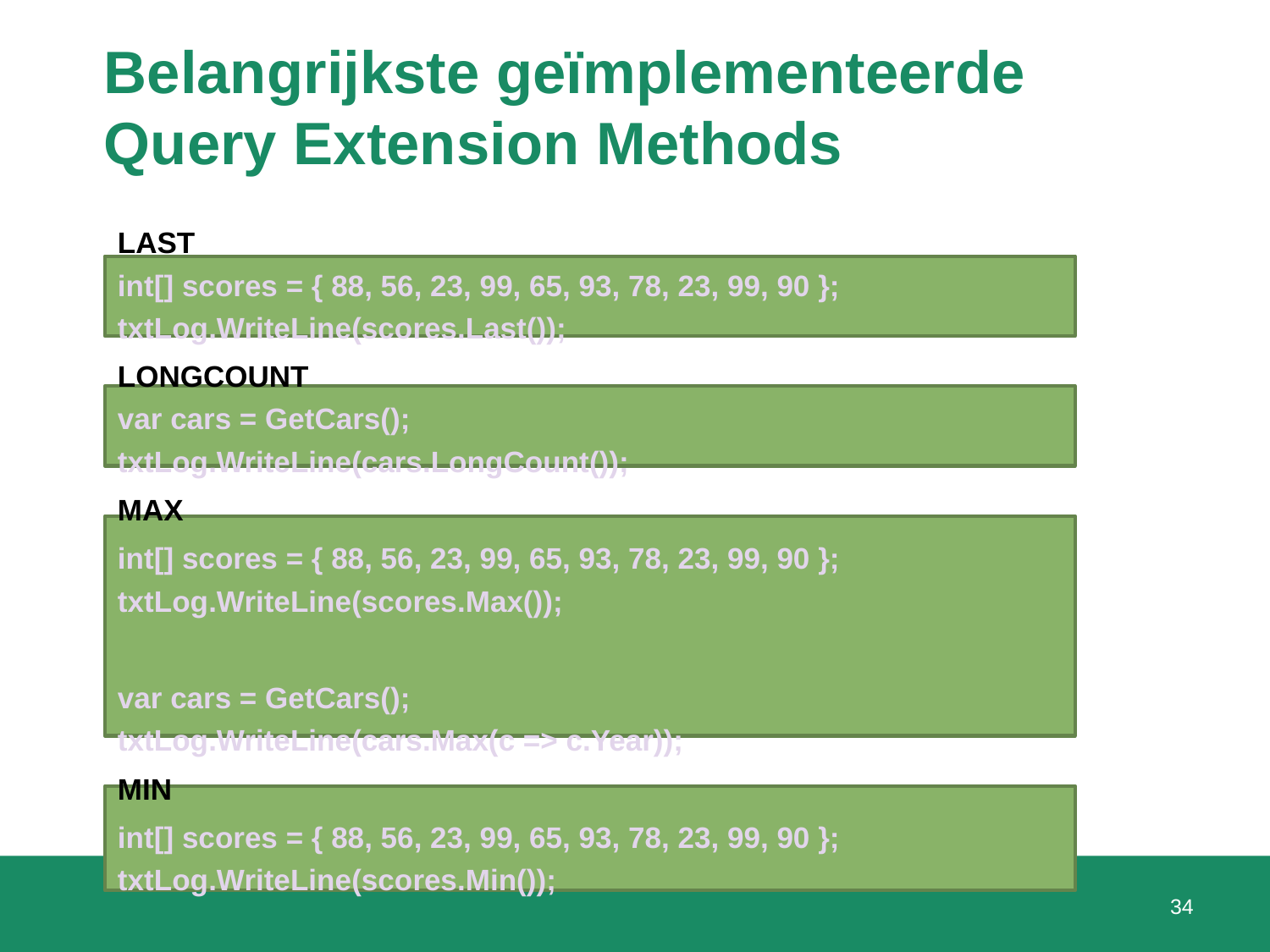

# Belangrijkste geïmplementeerde Query Extension Methods
LAST
int[] scores = { 88, 56, 23, 99, 65, 93, 78, 23, 99, 90 };
txtLog.WriteLine(scores.Last());
LONGCOUNT
var cars = GetCars();
txtLog.WriteLine(cars.LongCount());
MAX
int[] scores = { 88, 56, 23, 99, 65, 93, 78, 23, 99, 90 };
txtLog.WriteLine(scores.Max());

var cars = GetCars();
txtLog.WriteLine(cars.Max(c => c.Year));
MIN
int[] scores = { 88, 56, 23, 99, 65, 93, 78, 23, 99, 90 };
txtLog.WriteLine(scores.Min());

34